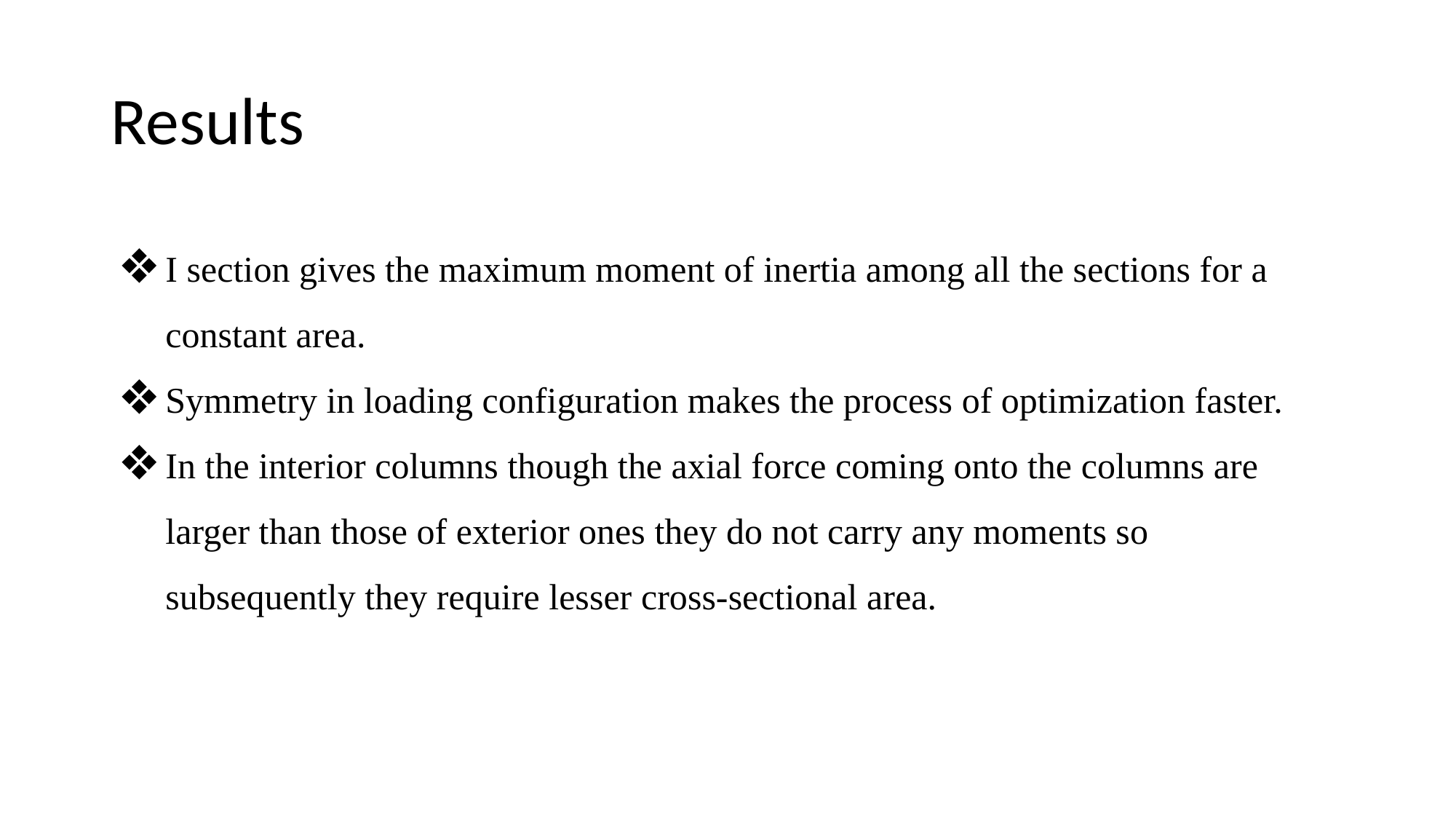

# Results
I section gives the maximum moment of inertia among all the sections for a constant area.
Symmetry in loading configuration makes the process of optimization faster.
In the interior columns though the axial force coming onto the columns are larger than those of exterior ones they do not carry any moments so subsequently they require lesser cross-sectional area.